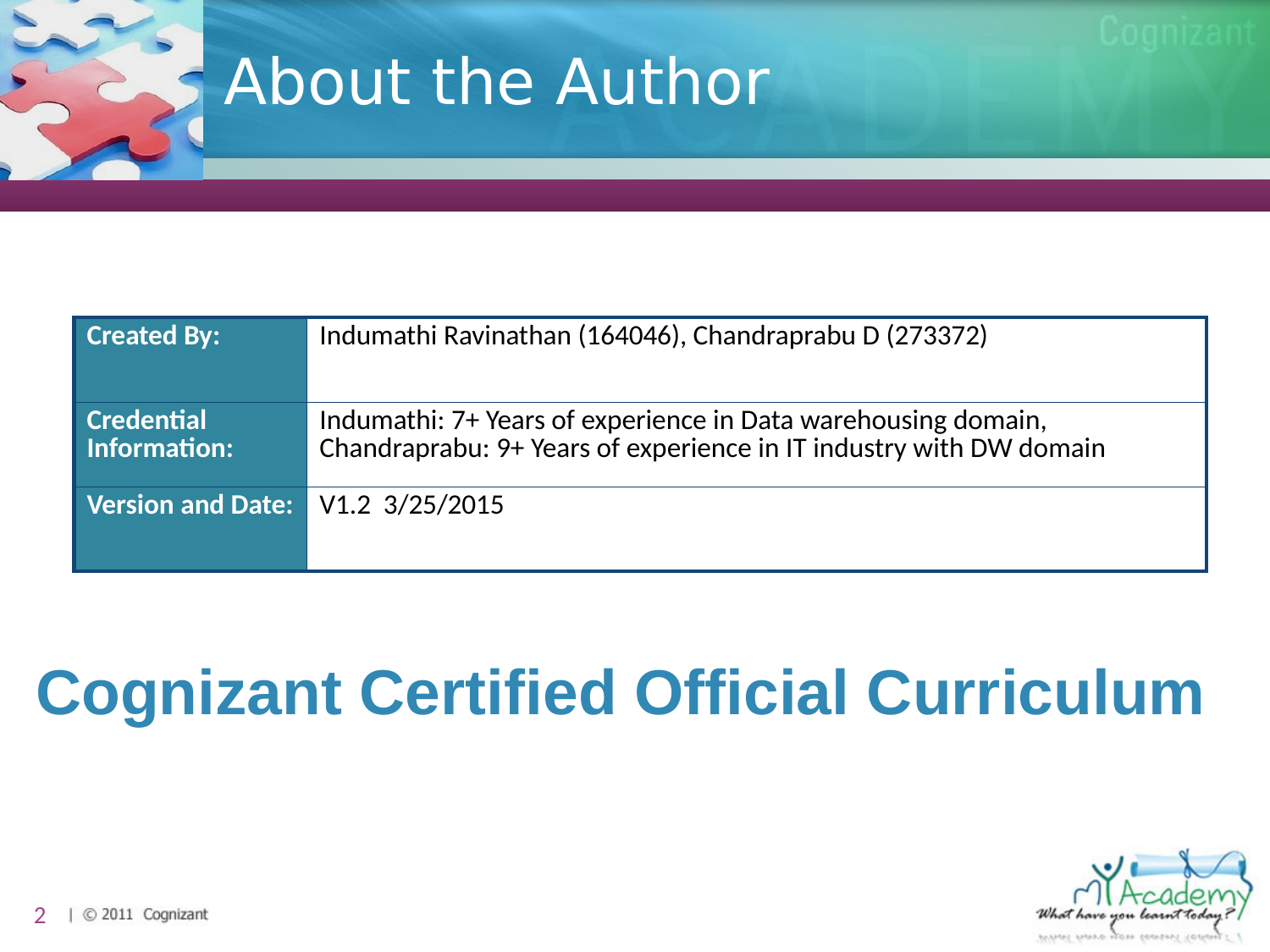

| Indumathi Ravinathan (164046), Chandraprabu D (273372) |
| --- |
| Indumathi: 7+ Years of experience in Data warehousing domain, Chandraprabu: 9+ Years of experience in IT industry with DW domain |
| V1.2 3/25/2015 |
2